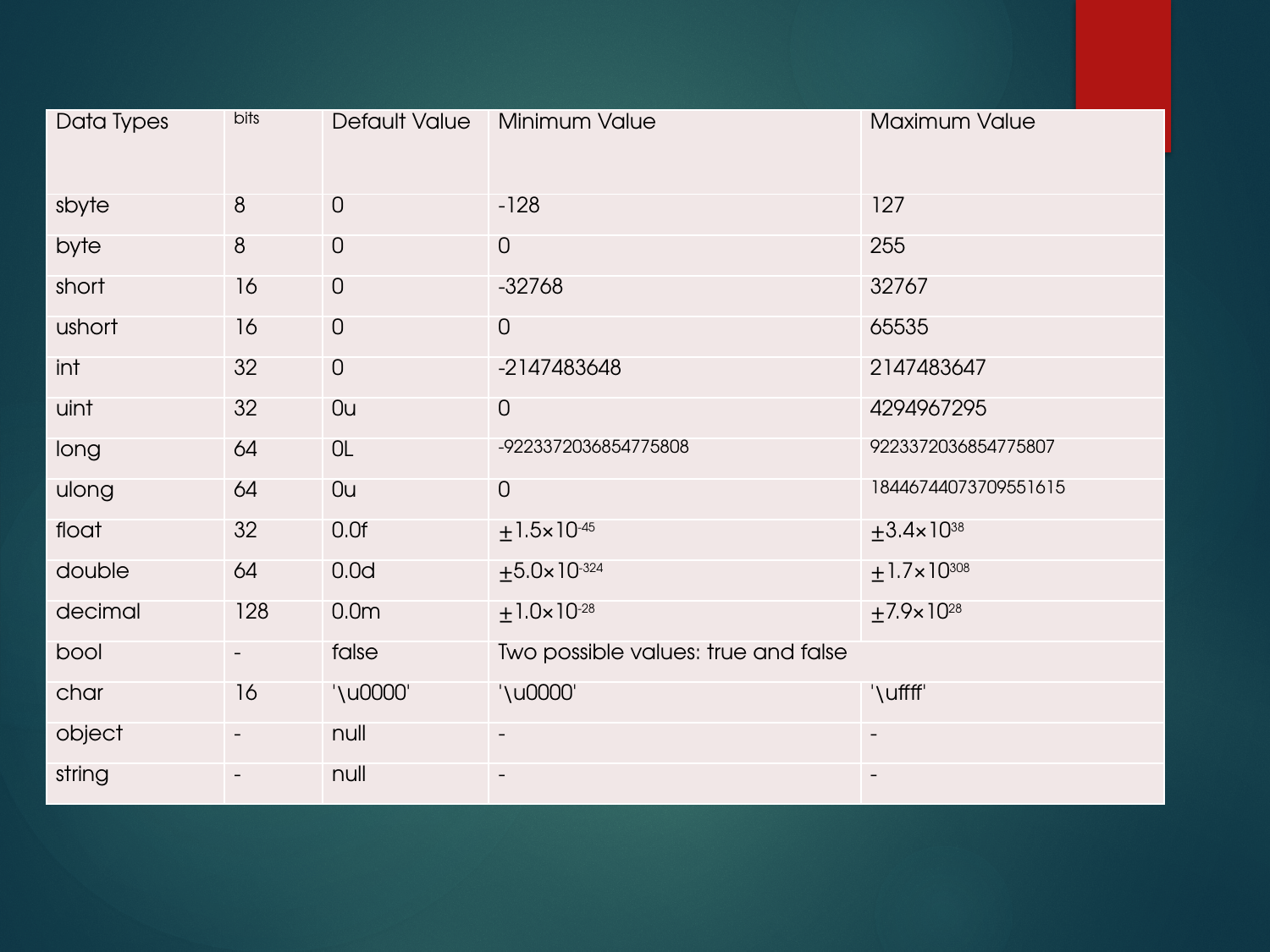

| Data Types | bits | Default Value | Minimum Value | Maximum Value |
| --- | --- | --- | --- | --- |
| sbyte | 8 | 0 | -128 | 127 |
| byte | 8 | 0 | 0 | 255 |
| short | 16 | 0 | -32768 | 32767 |
| ushort | 16 | 0 | 0 | 65535 |
| int | 32 | 0 | -2147483648 | 2147483647 |
| uint | 32 | 0u | 0 | 4294967295 |
| long | 64 | 0L | -9223372036854775808 | 9223372036854775807 |
| ulong | 64 | 0u | 0 | 18446744073709551615 |
| float | 32 | 0.0f | ±1.5×10-45 | ±3.4×1038 |
| double | 64 | 0.0d | ±5.0×10-324 | ±1.7×10308 |
| decimal | 128 | 0.0m | ±1.0×10-28 | ±7.9×1028 |
| bool | - | false | Two possible values: true and false |  |
| char | 16 | '\u0000' | '\u0000' | '\uffff' |
| object | - | null | - | - |
| string | - | null | - | - |